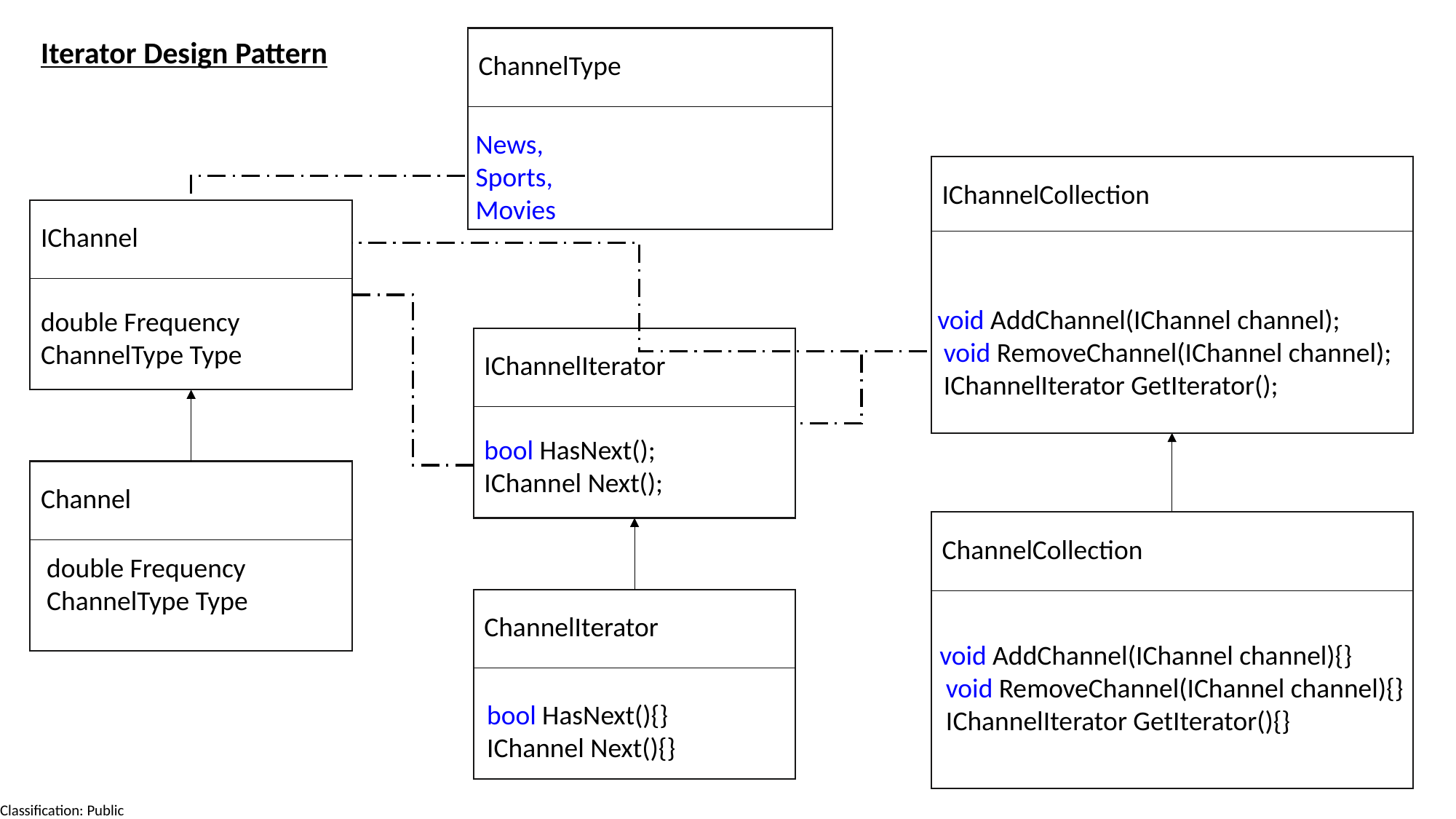

Iterator Design Pattern
ChannelType
News,
Sports,
Movies

IChannelCollection

IChannel
void AddChannel(IChannel channel);
 void RemoveChannel(IChannel channel);
 IChannelIterator GetIterator();
double Frequency
ChannelType Type

IChannelIterator
bool HasNext();
IChannel Next();

Channel

ChannelCollection
double Frequency
ChannelType Type

ChannelIterator
void AddChannel(IChannel channel){}
 void RemoveChannel(IChannel channel){}
 IChannelIterator GetIterator(){}
bool HasNext(){}
IChannel Next(){}